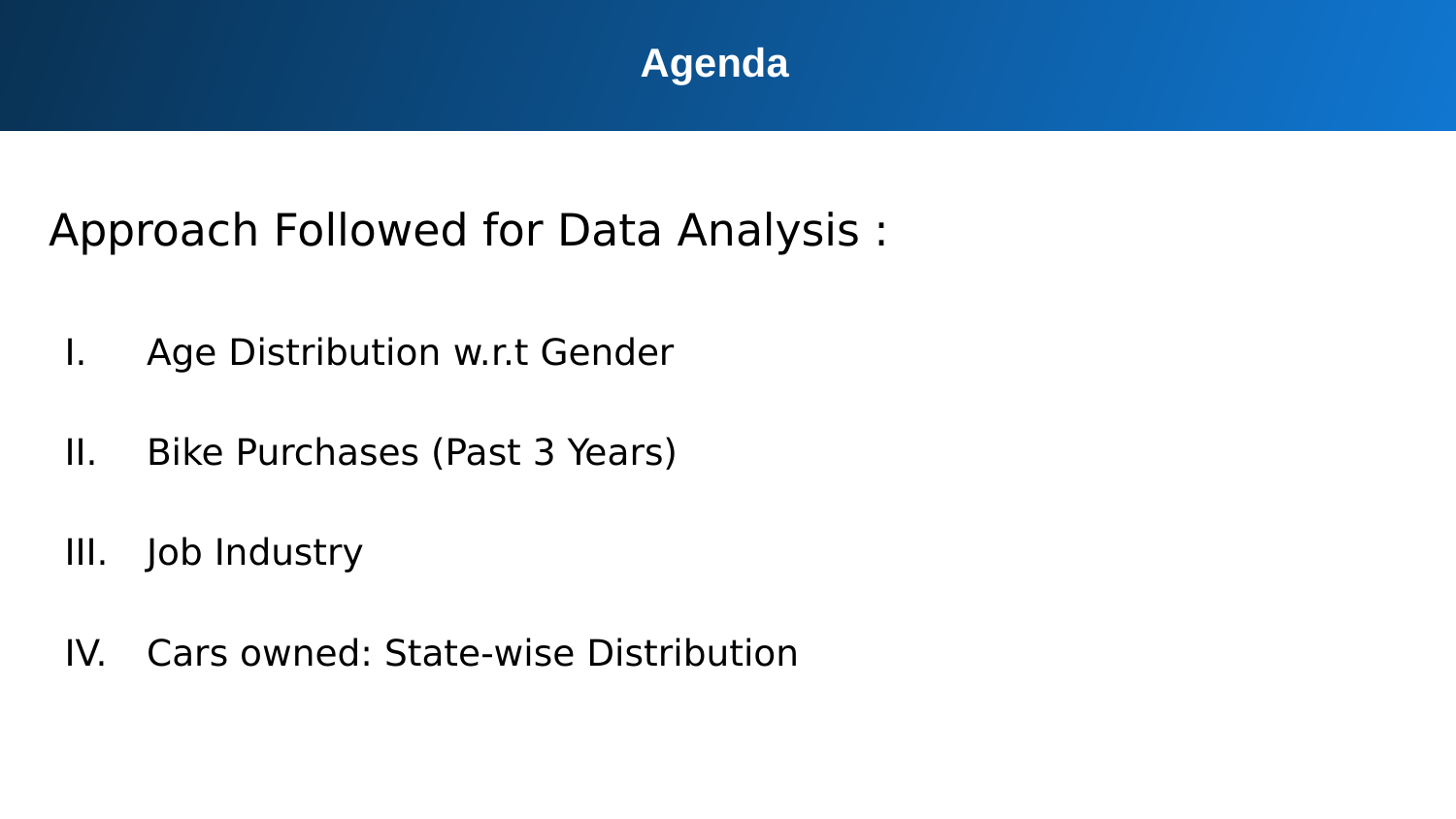

Agenda
Approach Followed for Data Analysis :

Age Distribution w.r.t Gender

Bike Purchases (Past 3 Years)

Job Industry

Cars owned: State-wise Distribution